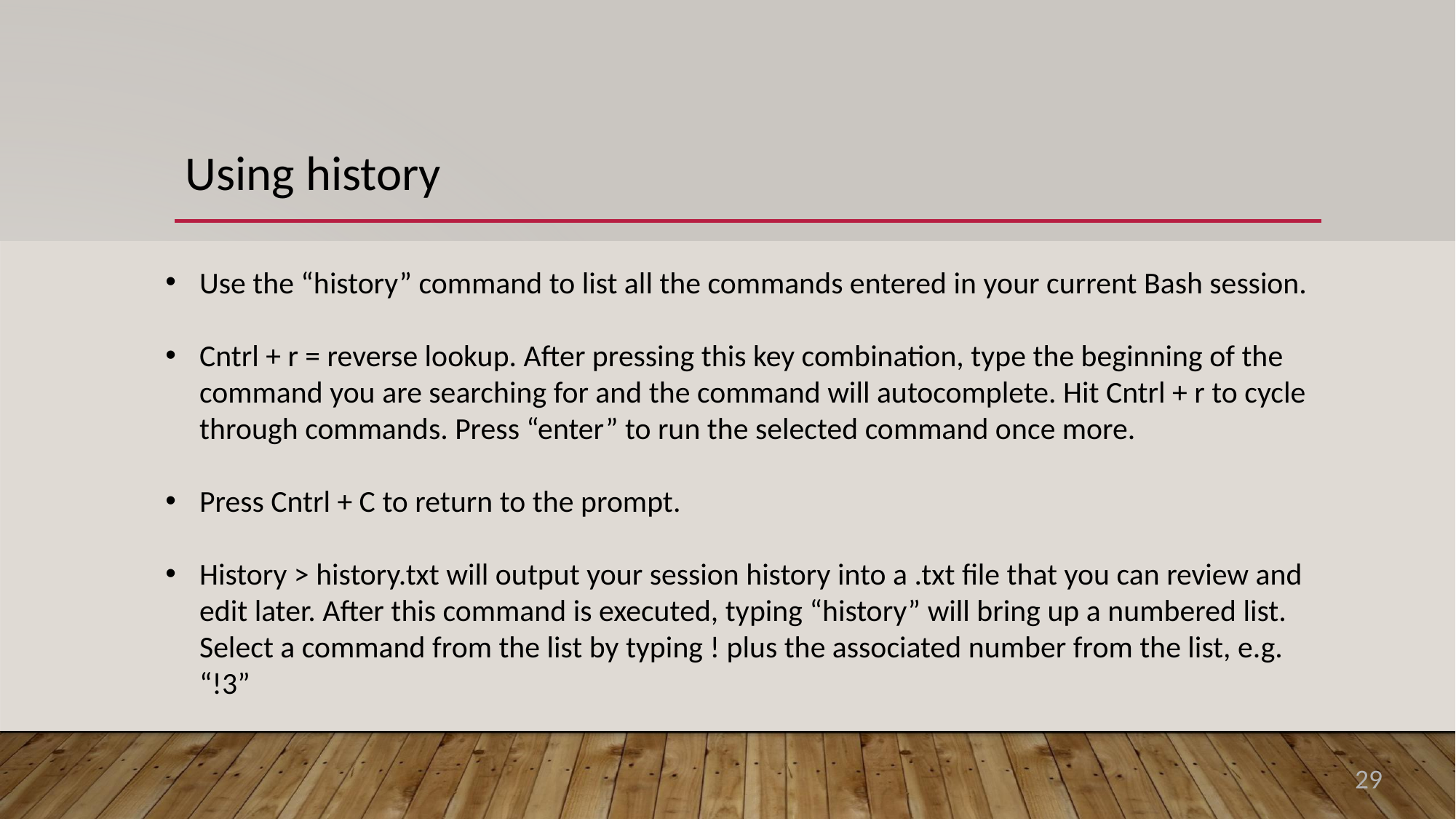

Using history

Use the “history” command to list all the commands entered in your current Bash session.
Cntrl + r = reverse lookup. After pressing this key combination, type the beginning of the command you are searching for and the command will autocomplete. Hit Cntrl + r to cycle through commands. Press “enter” to run the selected command once more.

Press Cntrl + C to return to the prompt.

History > history.txt will output your session history into a .txt file that you can review and edit later. After this command is executed, typing “history” will bring up a numbered list. Select a command from the list by typing ! plus the associated number from the list, e.g. “!3”

29